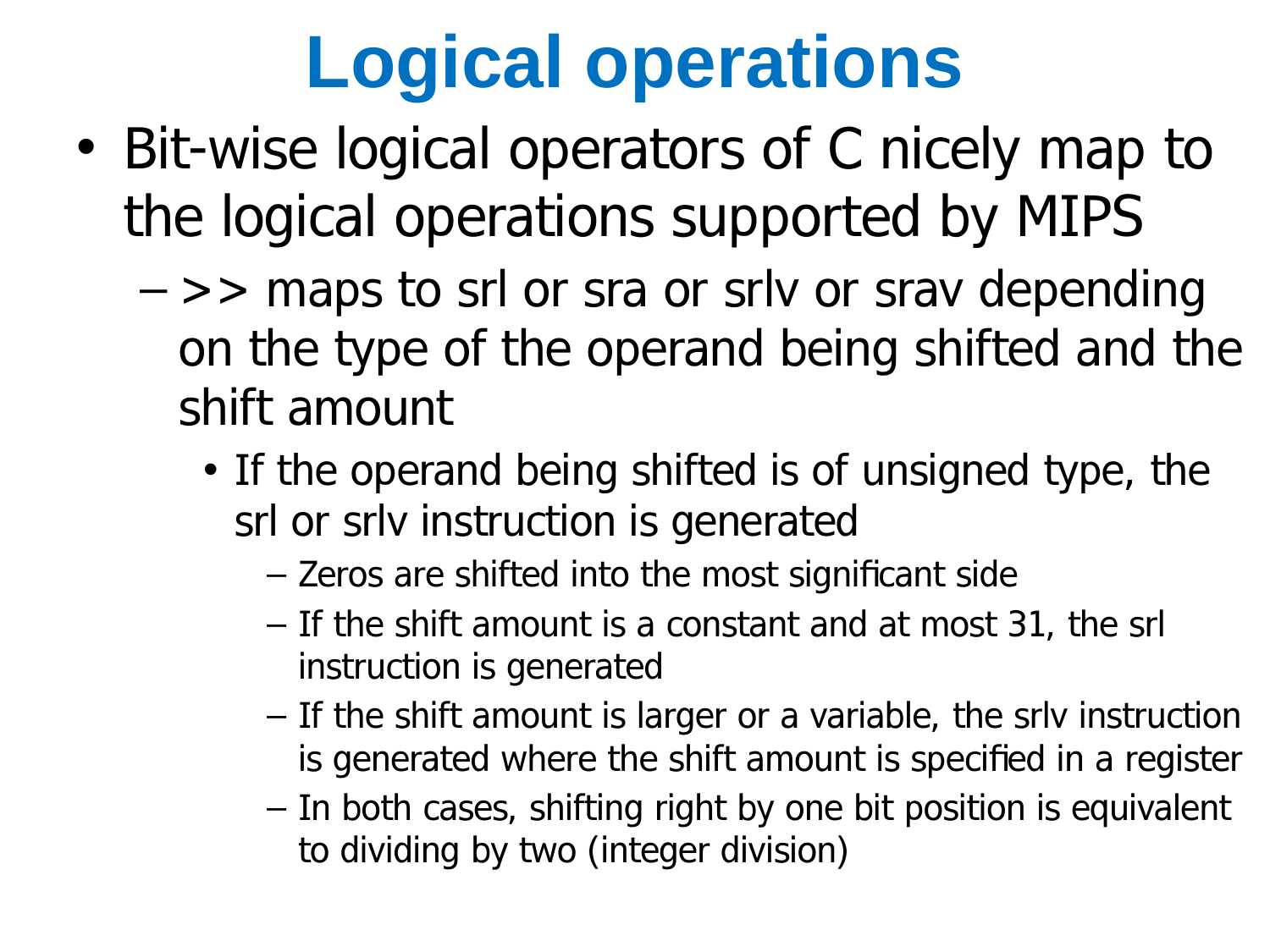

# Logical operations
Bit-wise logical operators of C nicely map to the logical operations supported by MIPS
>> maps to srl or sra or srlv or srav depending on the type of the operand being shifted and the shift amount
If the operand being shifted is of unsigned type, the srl or srlv instruction is generated
Zeros are shifted into the most significant side
If the shift amount is a constant and at most 31, the srl instruction is generated
If the shift amount is larger or a variable, the srlv instruction is generated where the shift amount is specified in a register
In both cases, shifting right by one bit position is equivalent to dividing by two (integer division)